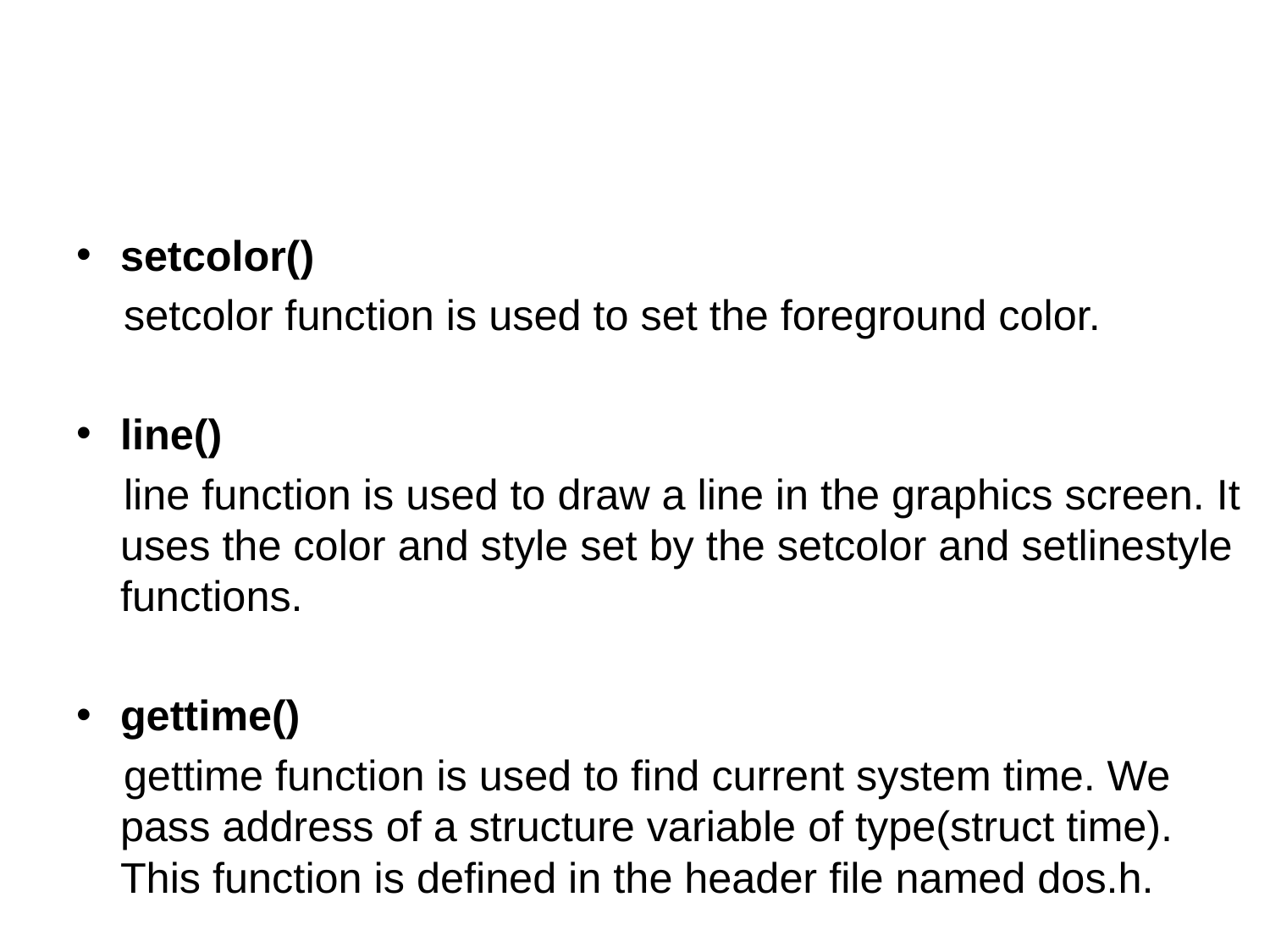

#
setcolor()
    setcolor function is used to set the foreground color.

line()
    line function is used to draw a line in the graphics screen. It uses the color and style set by the setcolor and setlinestyle functions.

gettime()
    gettime function is used to find current system time. We pass address of a structure variable of type(struct time). This function is defined in the header file named dos.h.